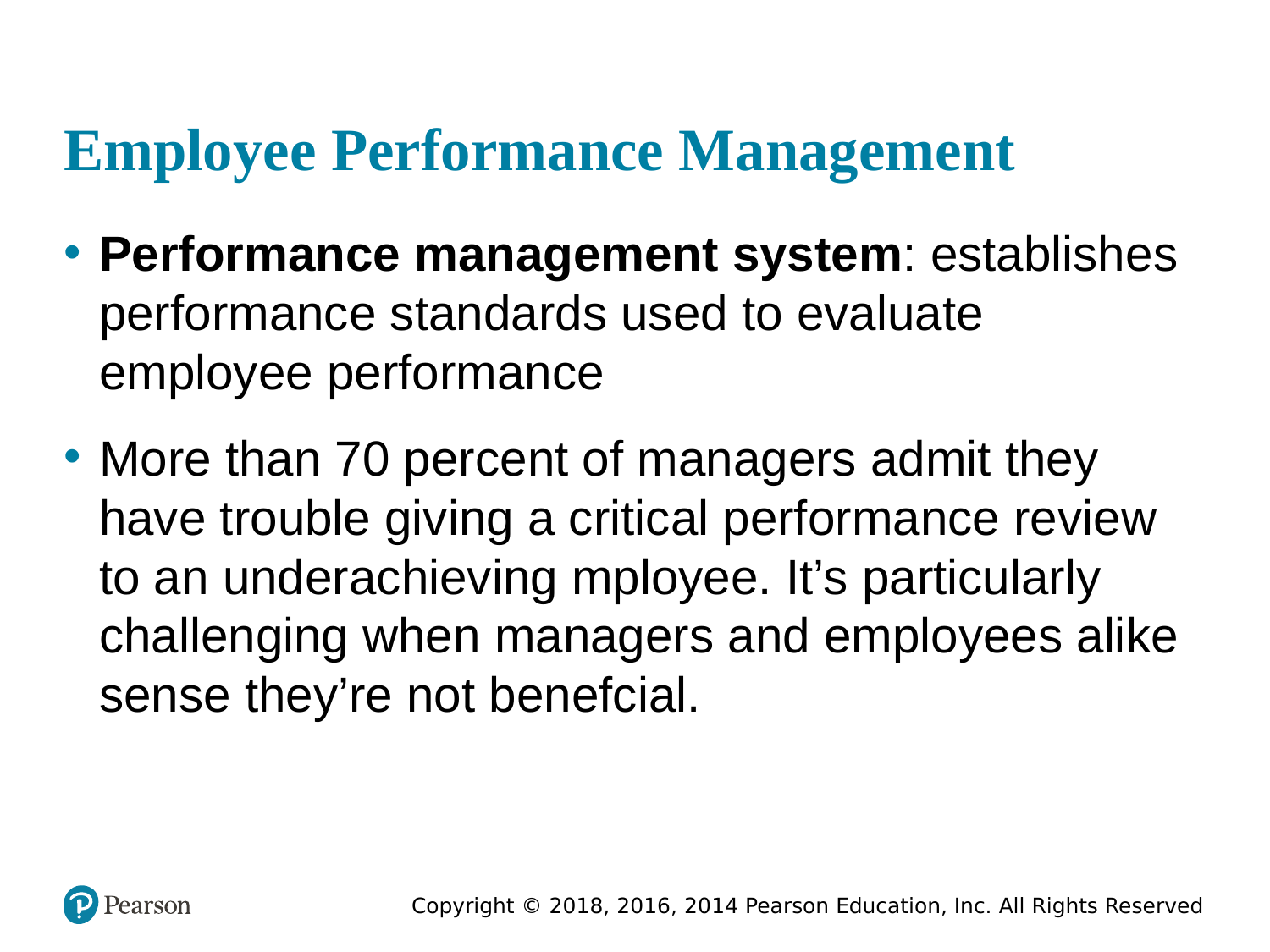

# Employee Performance Management
Performance management system: establishes performance standards used to evaluate employee performance
More than 70 percent of managers admit they have trouble giving a critical performance review to an underachieving mployee. It’s particularly challenging when managers and employees alike sense they’re not benefcial.